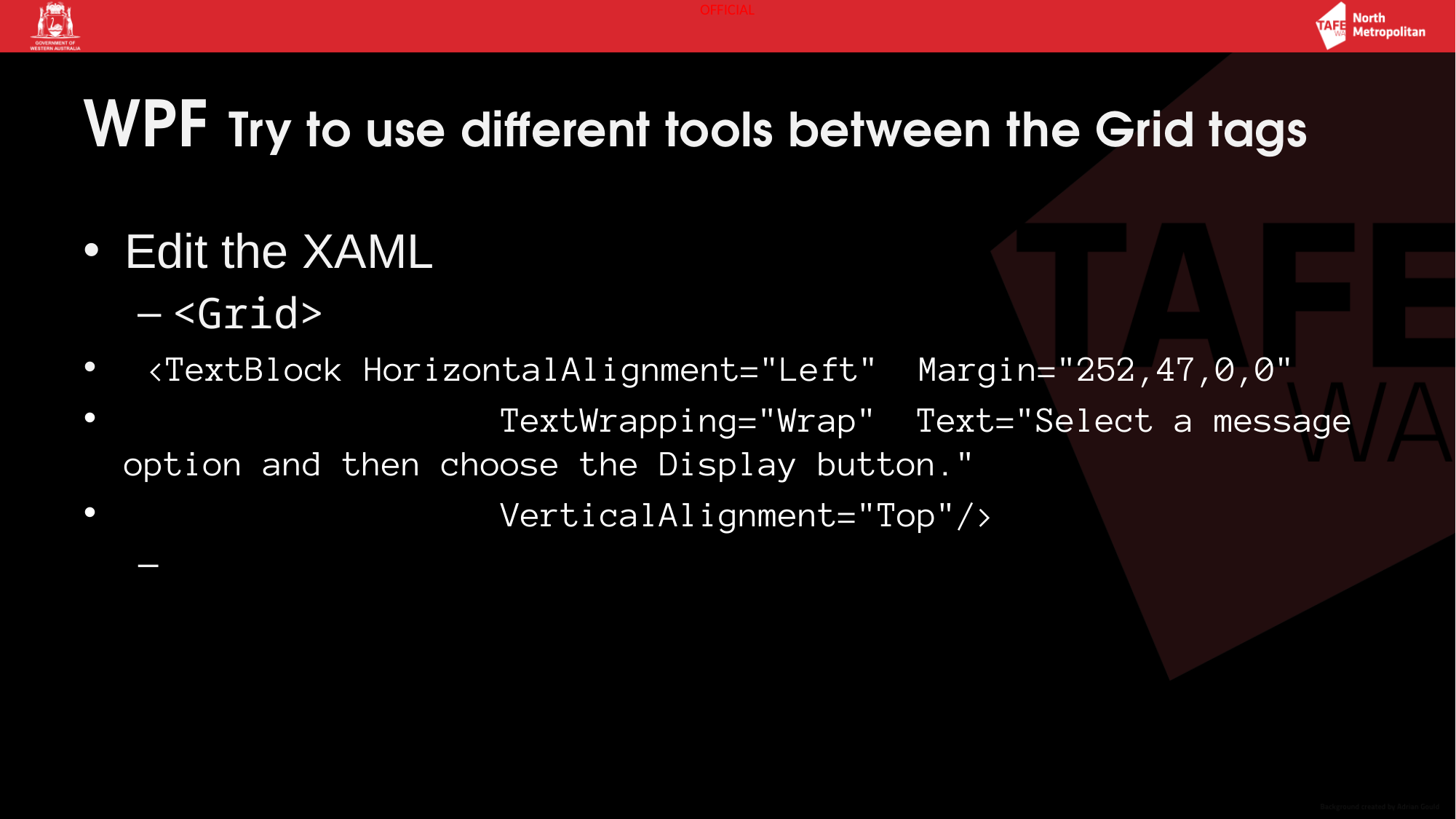

# WPF Try to use different tools between the Grid tags
Edit the XAML
<Grid>
 <TextBlock HorizontalAlignment="Left"  Margin="252,47,0,0"
                   TextWrapping="Wrap"  Text="Select a message option and then choose the Display button."
                   VerticalAlignment="Top"/>